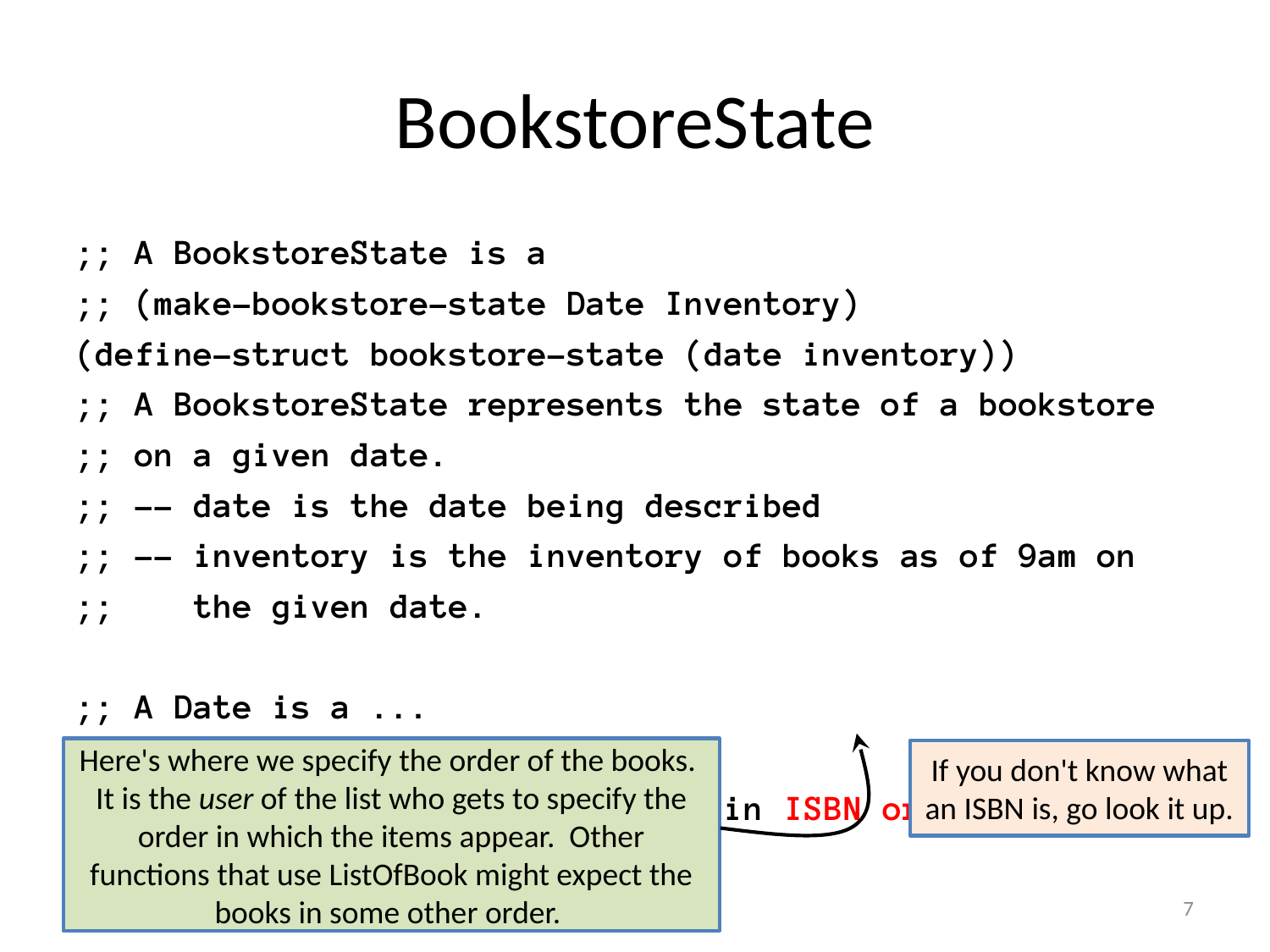

# BookstoreState
;; A BookstoreState is a
;; (make-bookstore-state Date Inventory)
(define-struct bookstore-state (date inventory))
;; A BookstoreState represents the state of a bookstore
;; on a given date.
;; -- date is the date being described
;; -- inventory is the inventory of books as of 9am on
;;    the given date.

;; A Date is a ...

;; An Inventory is a ListOfBook, in ISBN order

Here's where we specify the order of the books.  It is the user of the list who gets to specify the order in which the items appear.  Other functions that use ListOfBook might expect the books in some other order.
If you don't know what an ISBN is, go look it up.
7